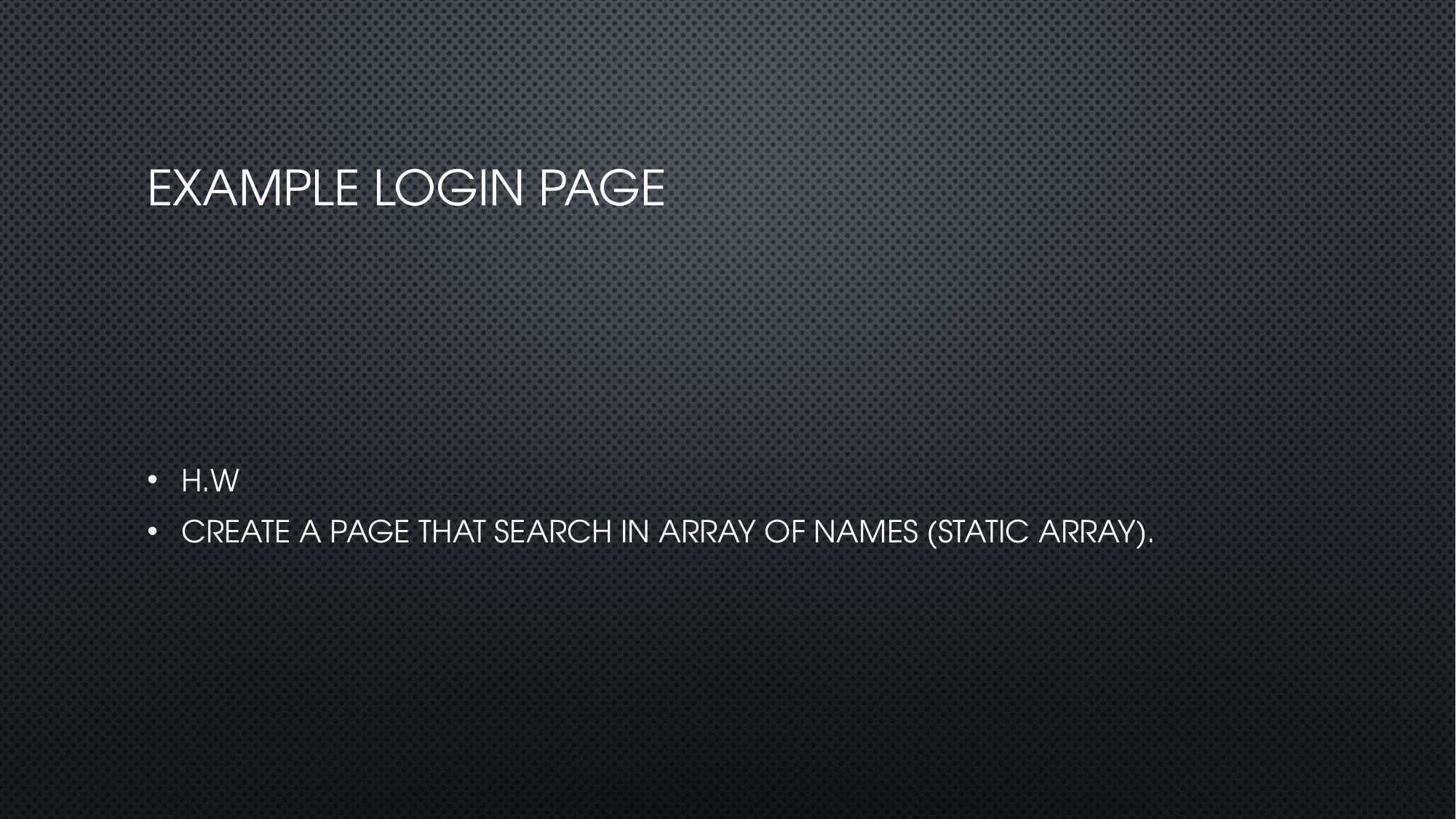

# Example Login Page
H.W
Create a page that search in array of names (Static array).